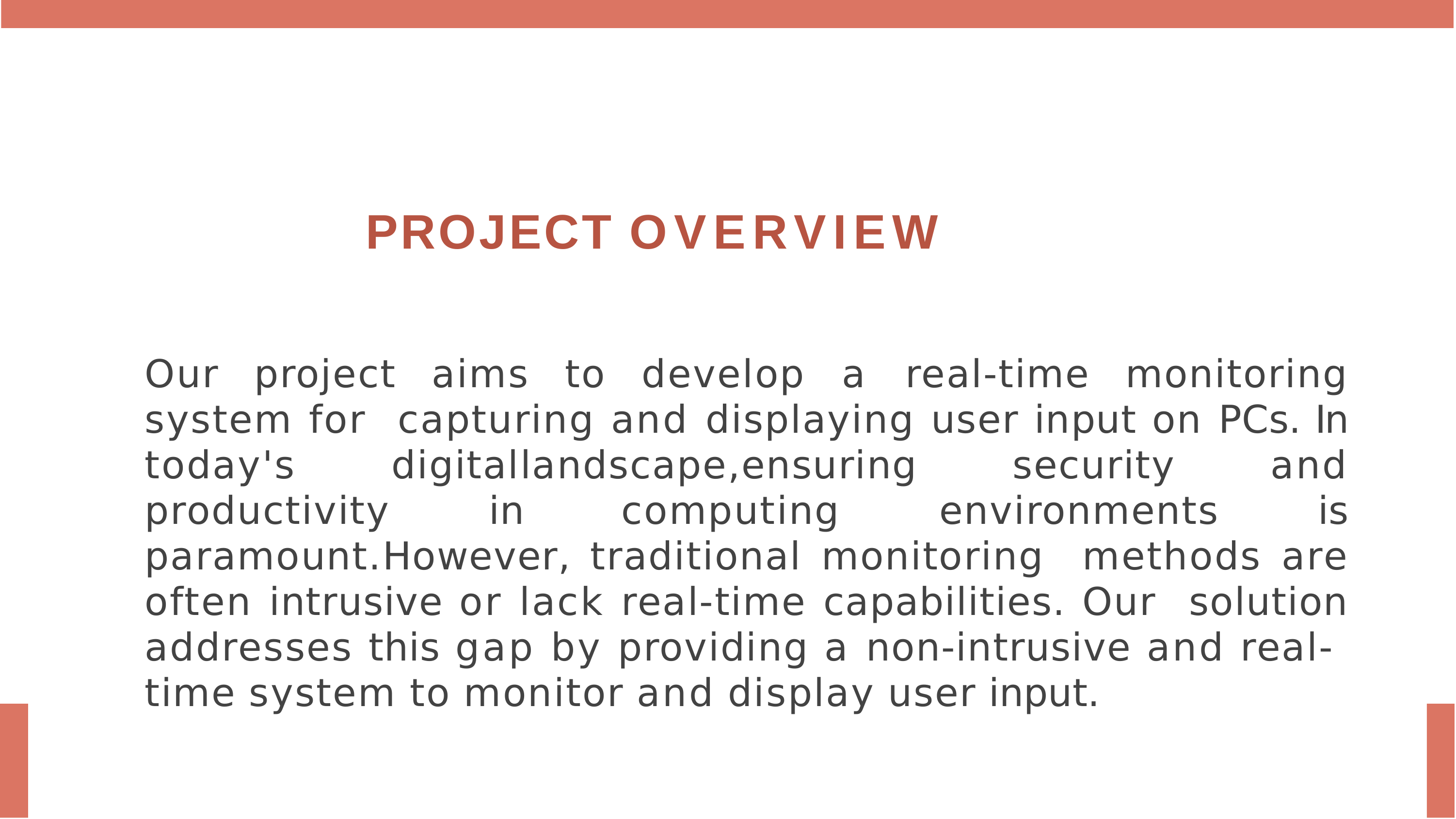

# PROJECT OVERVIEW
Our project aims to develop a real-time monitoring system for  capturing and displaying user input on PCs. In today's digitallandscape,ensuring security and productivity in computing environments is paramount.However, traditional monitoring  methods are often intrusive or lack real-time capabilities. Our  solution addresses this gap by providing a non-intrusive and real-  time system to monitor and display user input.